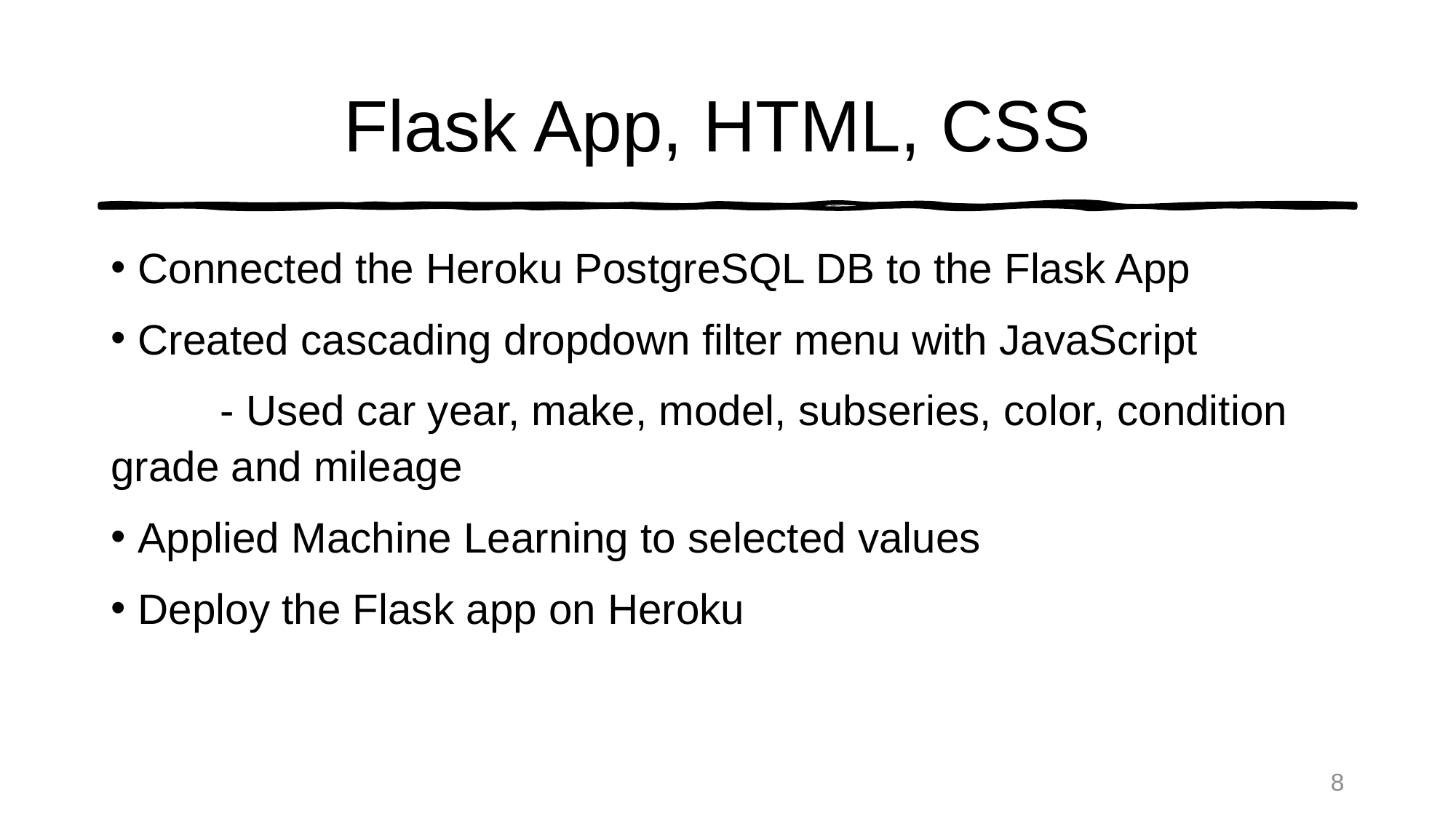

# Flask App, HTML, CSS
Connected the Heroku PostgreSQL DB to the Flask App
Created cascading dropdown filter menu with JavaScript
	- Used car year, make, model, subseries, color, condition grade and mileage
Applied Machine Learning to selected values
Deploy the Flask app on Heroku
8